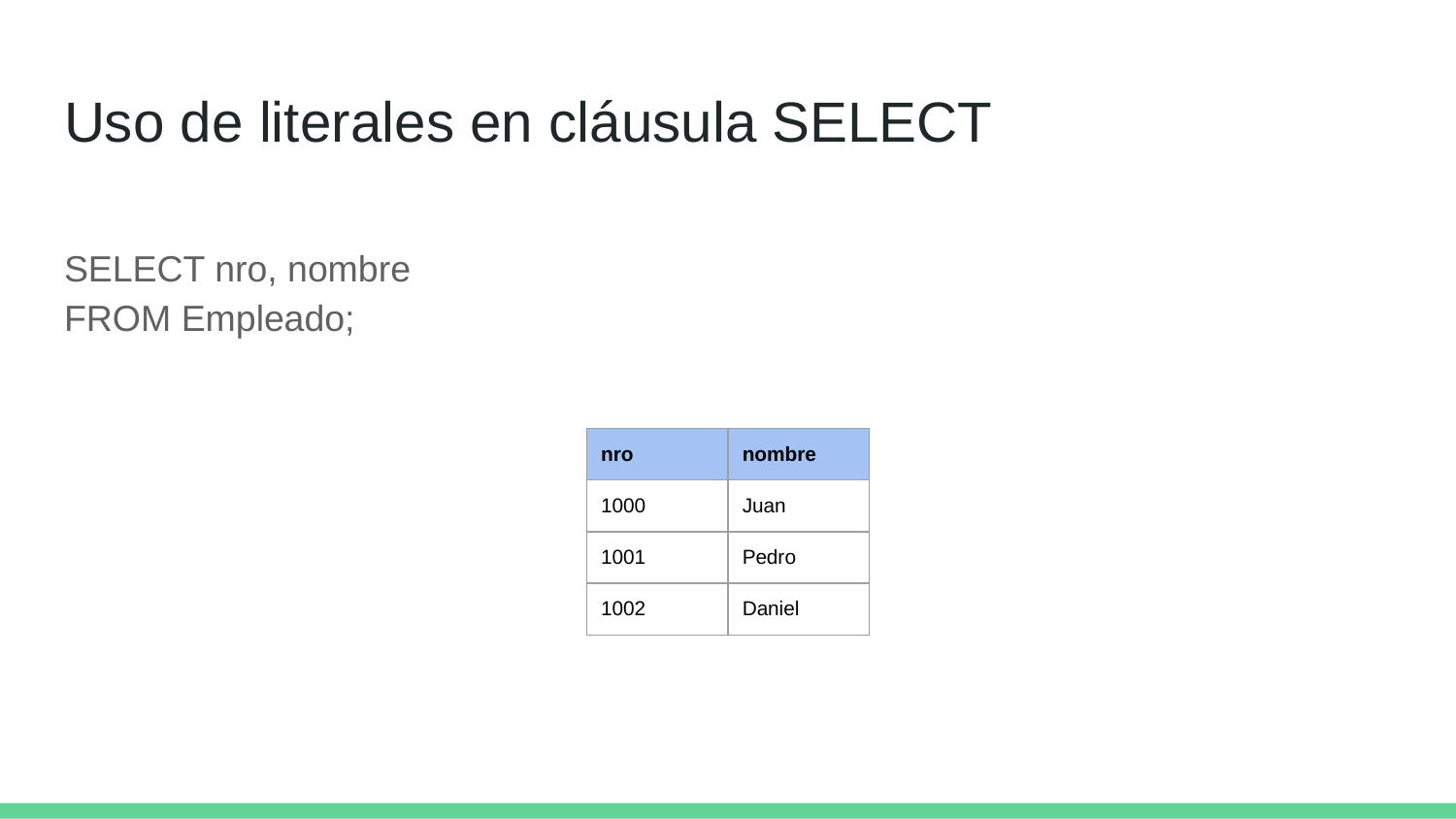

# Uso de literales en cláusula SELECT
SELECT nro, nombre
FROM Empleado;
| nro | nombre |
| --- | --- |
| 1000 | Juan |
| 1001 | Pedro |
| 1002 | Daniel |